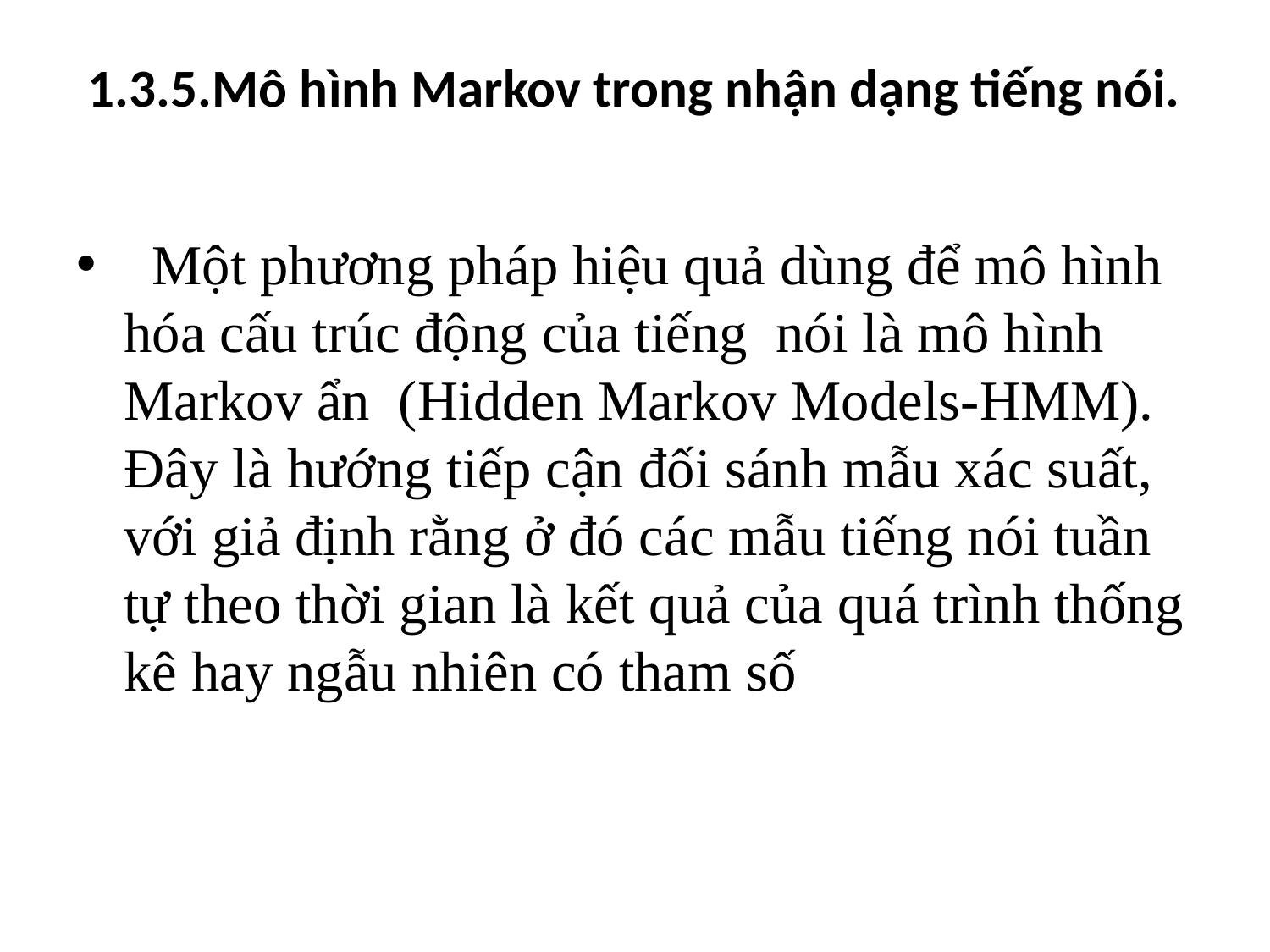

# 1.3.5.Mô hình Markov trong nhận dạng tiếng nói.
  Một phương pháp hiệu quả dùng để mô hình hóa cấu trúc động của tiếng  nói là mô hình Markov ẩn  (Hidden Markov Models-HMM). Đây là hướng tiếp cận đối sánh mẫu xác suất, với giả định rằng ở đó các mẫu tiếng nói tuần tự theo thời gian là kết quả của quá trình thống kê hay ngẫu nhiên có tham số